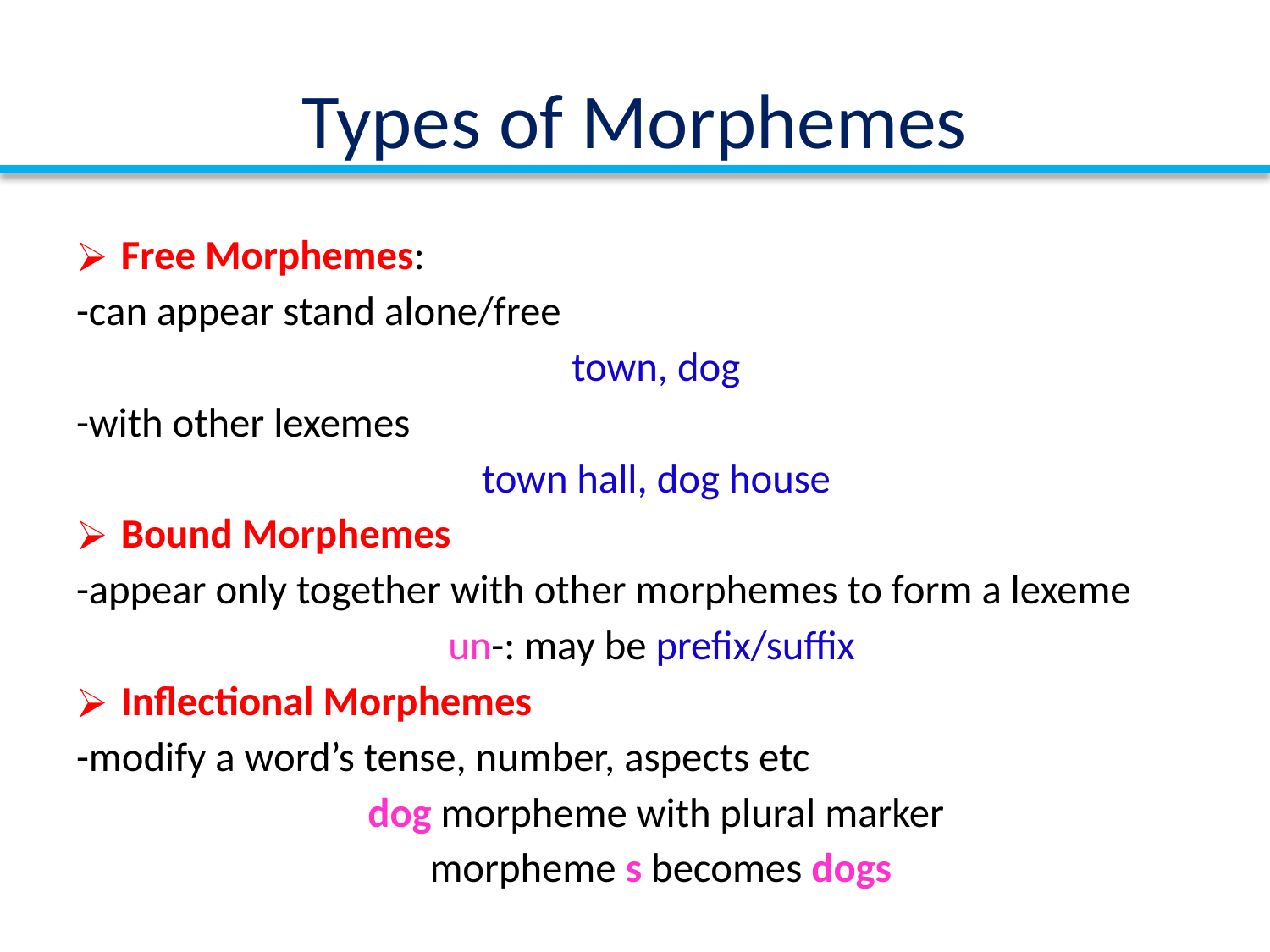

# Types of Morphemes
Free Morphemes:
-can appear stand alone/free
town, dog
-with other lexemes
town hall, dog house
Bound Morphemes
-appear only together with other morphemes to form a lexeme
un-: may be prefix/suffix
Inflectional Morphemes
-modify a word’s tense, number, aspects etc
dog morpheme with plural marker
 morpheme s becomes dogs